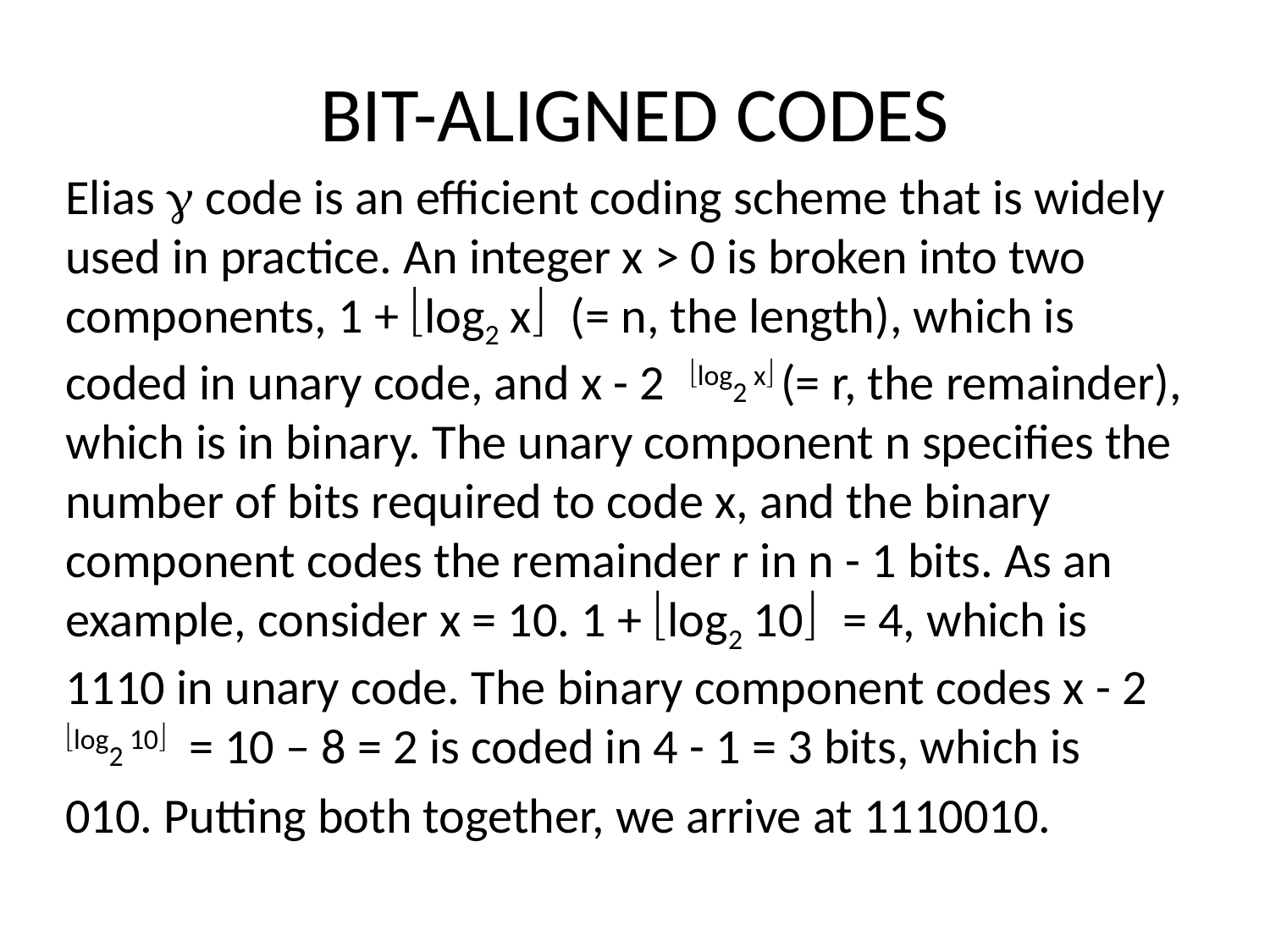

# BIT-ALIGNED CODES
Elias γ code is an efficient coding scheme that is widely used in practice. An integer x > 0 is broken into two components, 1 + log2 x (= n, the length), which is coded in unary code, and x - 2 log2 x (= r, the remainder), which is in binary. The unary component n specifies the number of bits required to code x, and the binary component codes the remainder r in n - 1 bits. As an example, consider x = 10. 1 + log2 10 = 4, which is 1110 in unary code. The binary component codes x - 2 log2 10  = 10 – 8 = 2 is coded in 4 - 1 = 3 bits, which is
010. Putting both together, we arrive at 1110010.